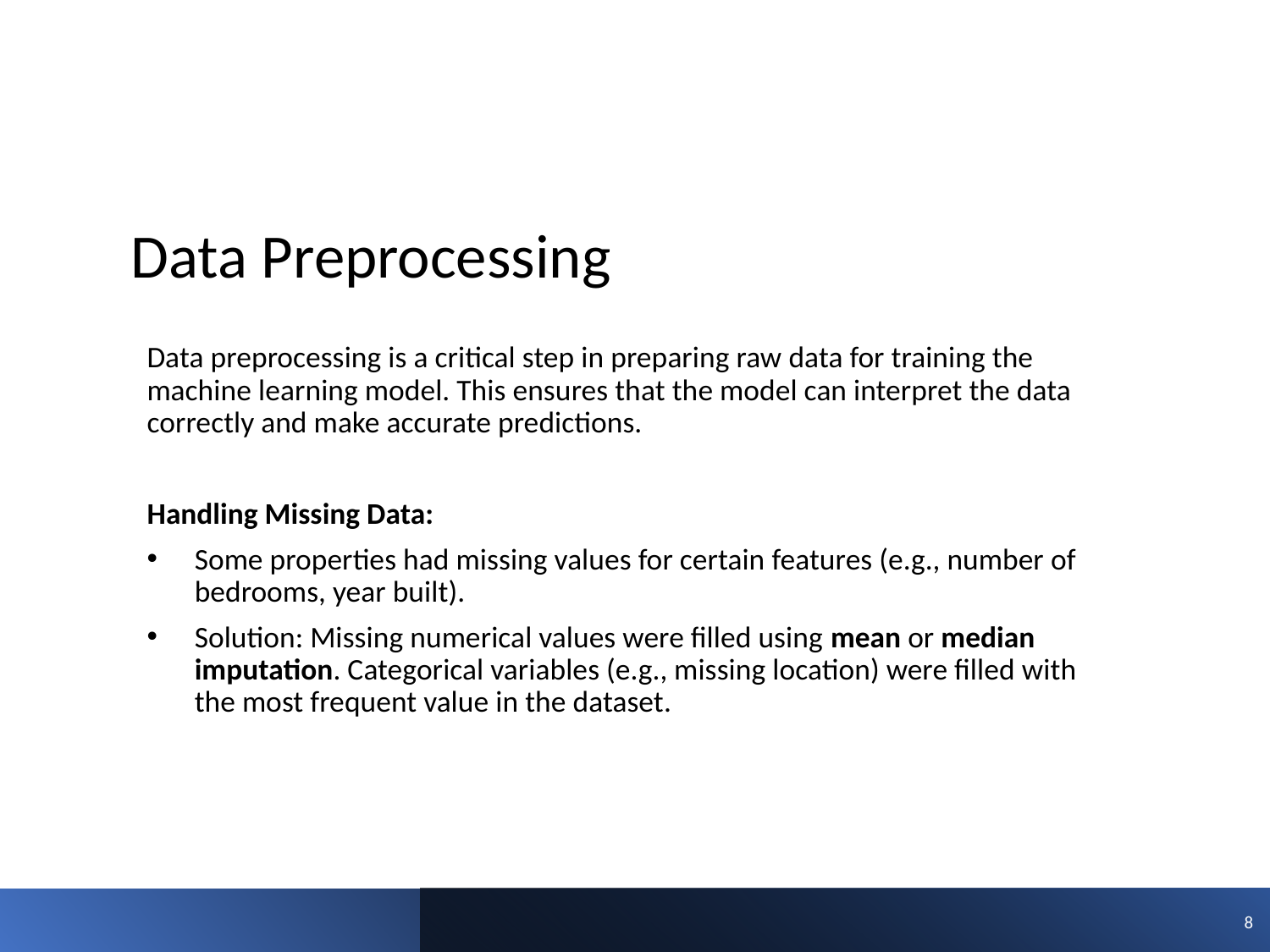

# Data Preprocessing
Data preprocessing is a critical step in preparing raw data for training the machine learning model. This ensures that the model can interpret the data correctly and make accurate predictions.

Handling Missing Data:
Some properties had missing values for certain features (e.g., number of bedrooms, year built).
Solution: Missing numerical values were filled using mean or median imputation. Categorical variables (e.g., missing location) were filled with the most frequent value in the dataset.

8